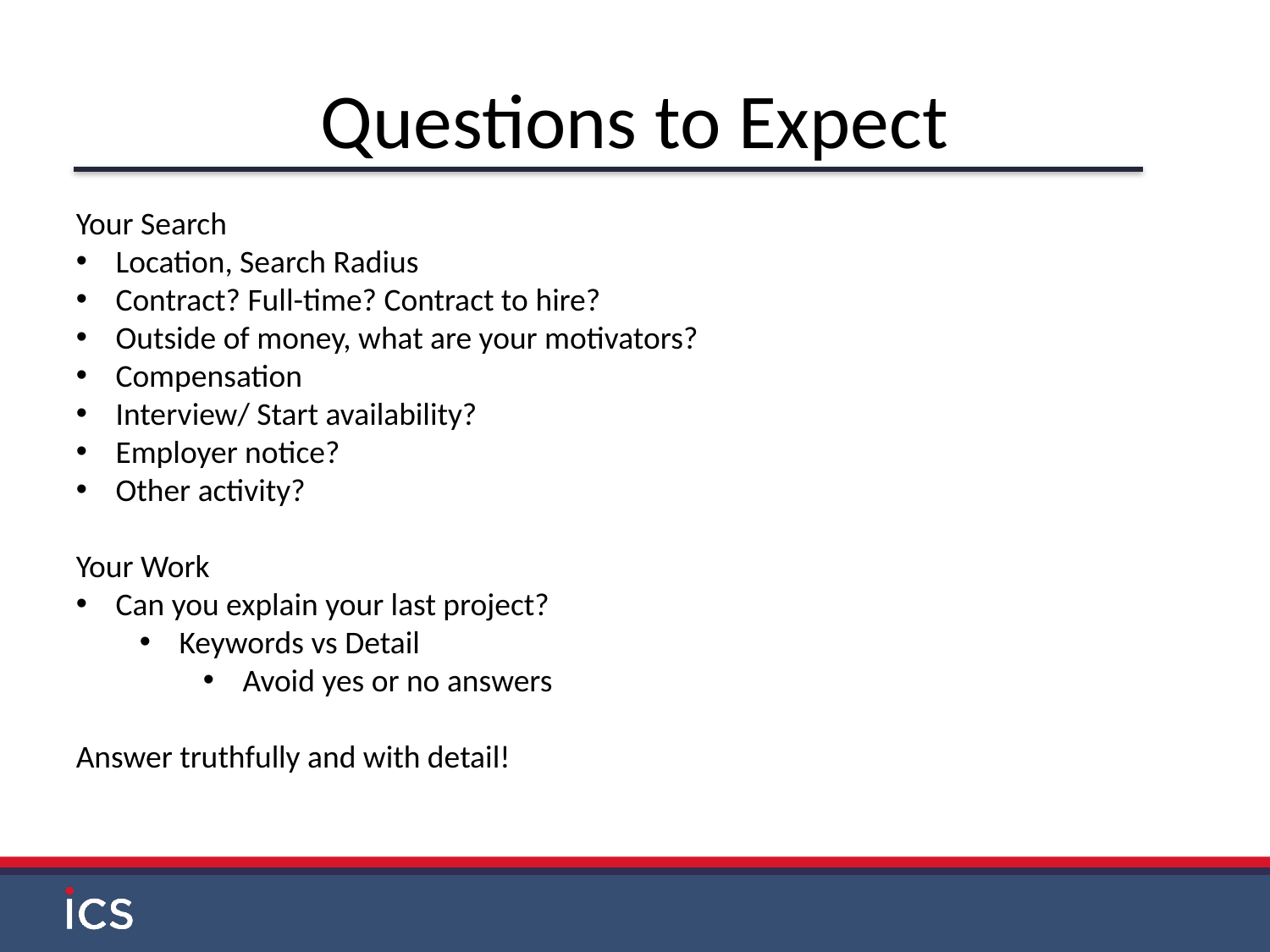

# Questions to Expect
Your Search
Location, Search Radius
Contract? Full-time? Contract to hire?
Outside of money, what are your motivators?
Compensation
Interview/ Start availability?
Employer notice?
Other activity?

Your Work
Can you explain your last project?
Keywords vs Detail
Avoid yes or no answers

Answer truthfully and with detail!